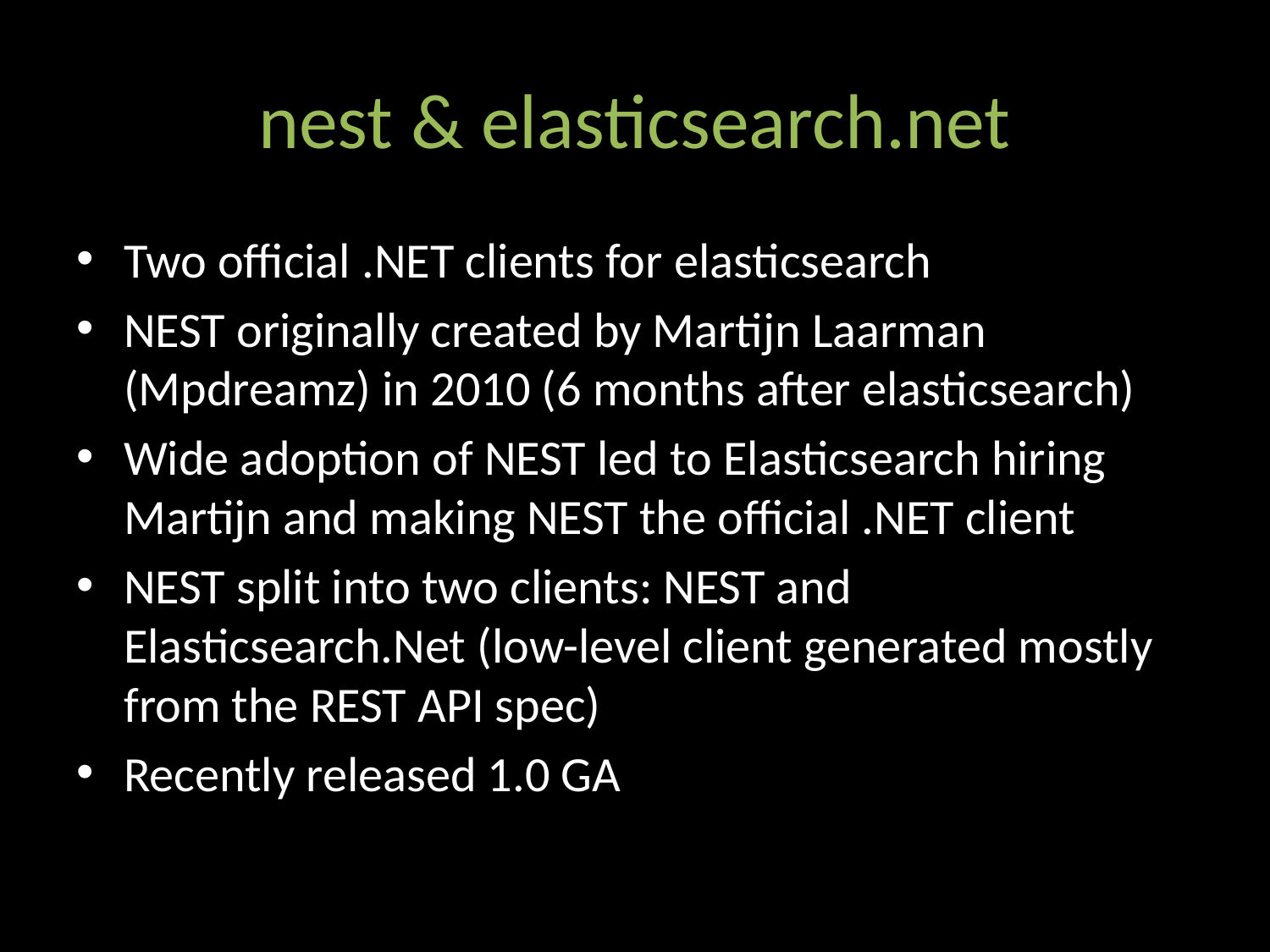

# nest & elasticsearch.net
Two official .NET clients for elasticsearch
NEST originally created by Martijn Laarman (Mpdreamz) in 2010 (6 months after elasticsearch)
Wide adoption of NEST led to Elasticsearch hiring Martijn and making NEST the official .NET client
NEST split into two clients: NEST and Elasticsearch.Net (low-level client generated mostly from the REST API spec)
Recently released 1.0 GA